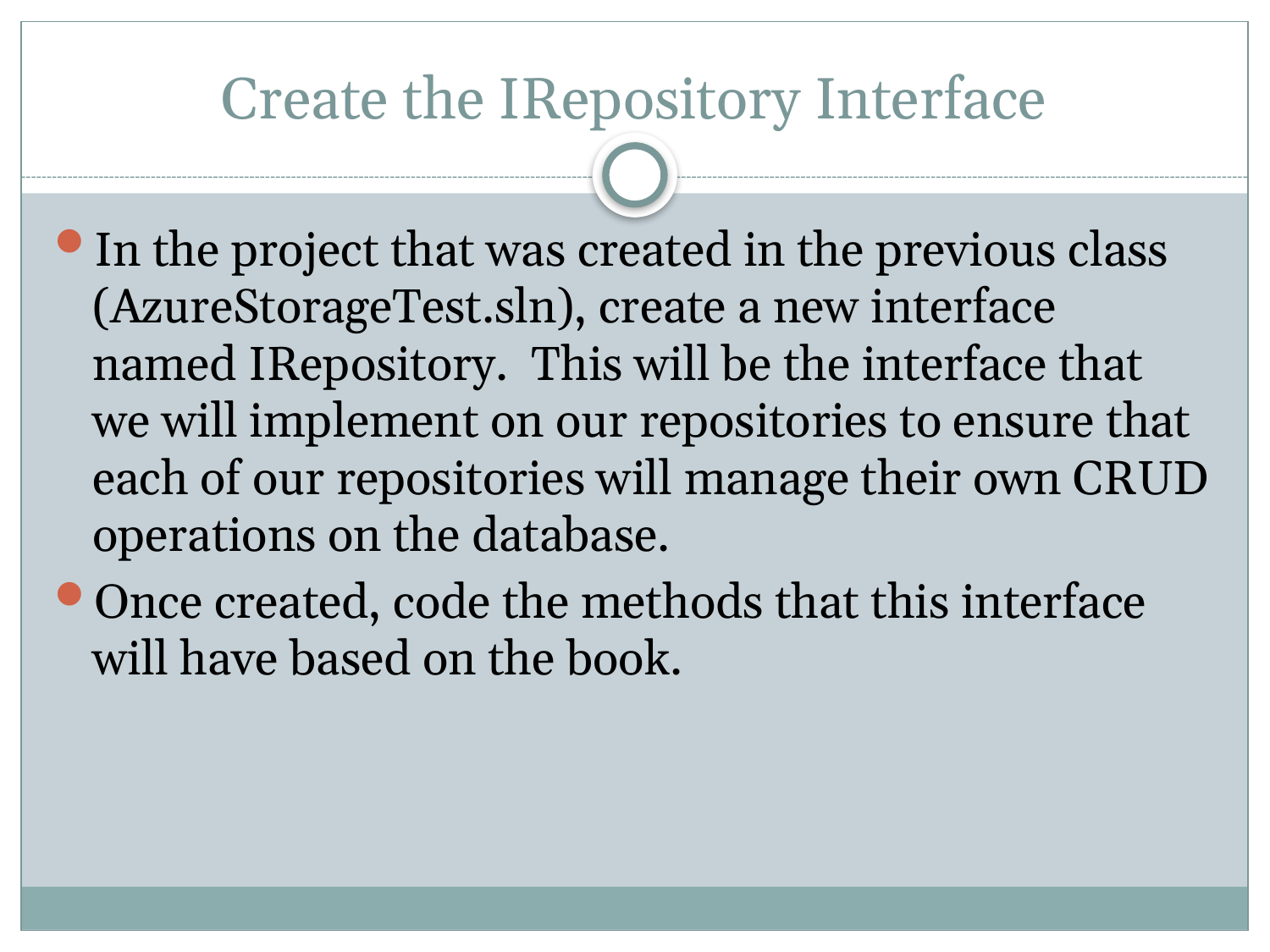

# Create the IRepository Interface
In the project that was created in the previous class (AzureStorageTest.sln), create a new interface named IRepository.  This will be the interface that we will implement on our repositories to ensure that each of our repositories will manage their own CRUD operations on the database.
Once created, code the methods that this interface will have based on the book.